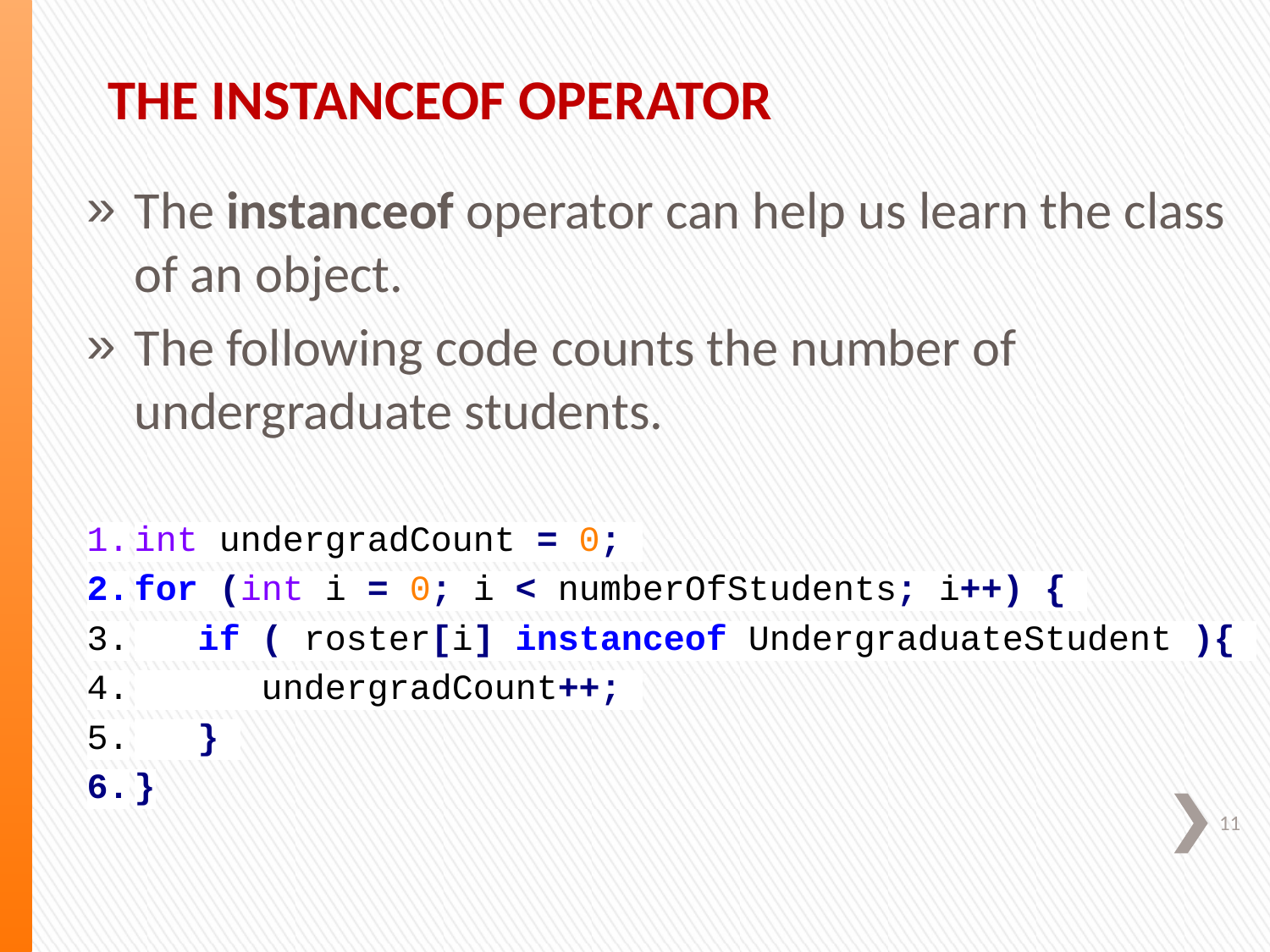

# The instanceof Operator
The instanceof operator can help us learn the class of an object.
The following code counts the number of undergraduate students.

int undergradCount = 0;
for (int i = 0; i < numberOfStudents; i++) {
   if ( roster[i] instanceof UndergraduateStudent ){
      undergradCount++;
   }
}
11